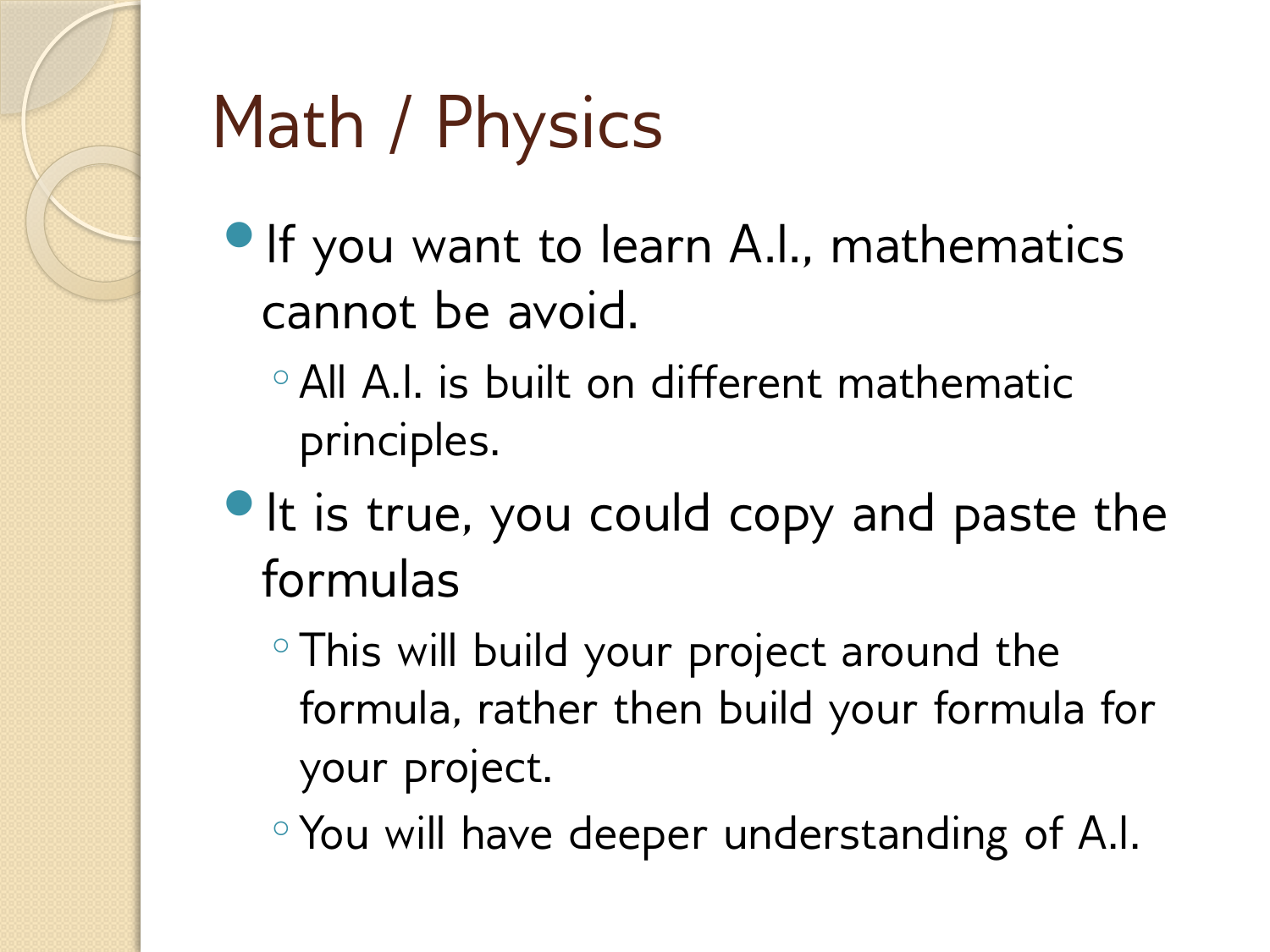

# Math / Physics
If you want to learn A.I., mathematics cannot be avoid.
All A.I. is built on different mathematic principles.
It is true, you could copy and paste the formulas
This will build your project around the formula, rather then build your formula for your project.
You will have deeper understanding of A.I.